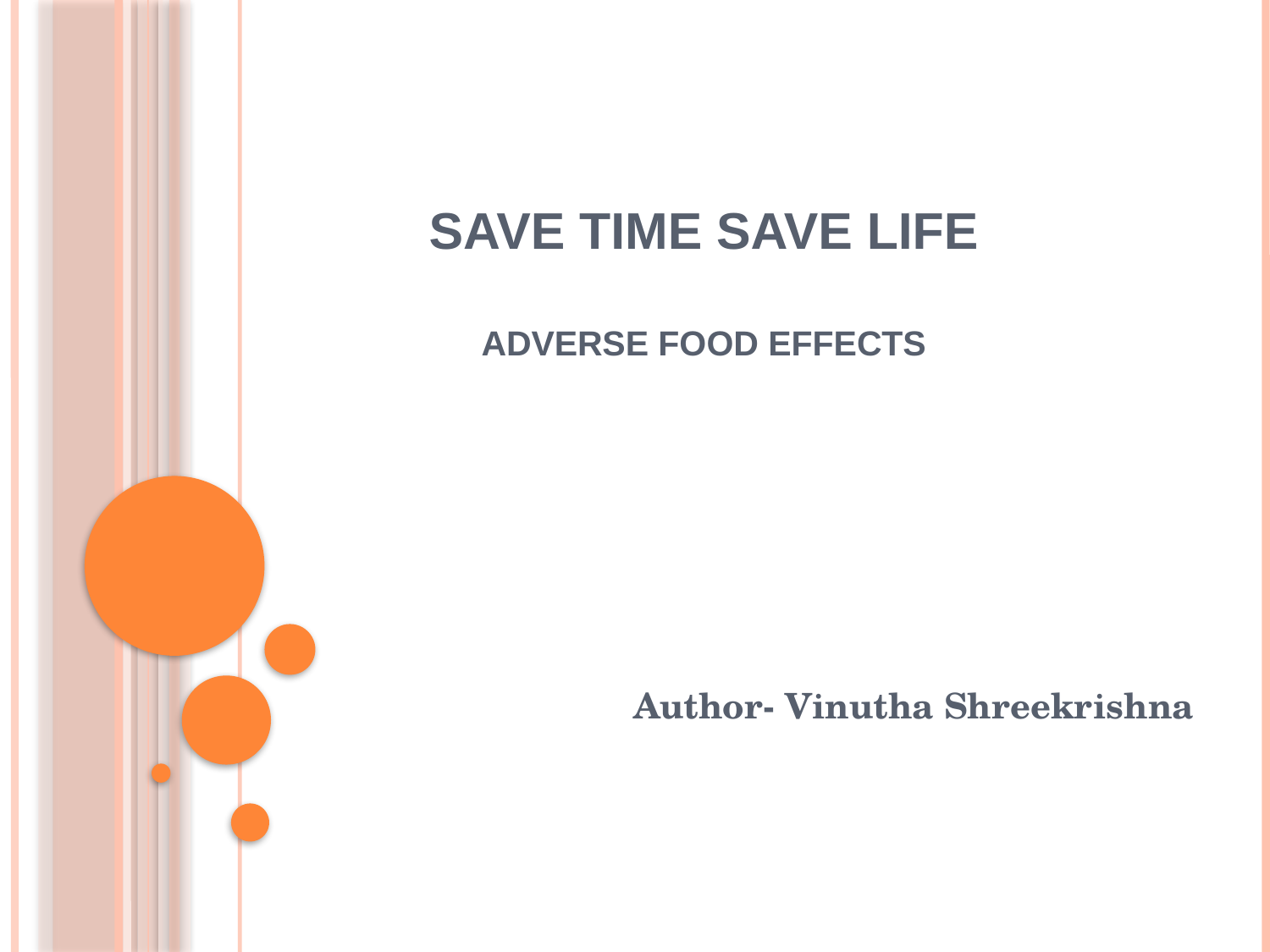

# Save TIME Save LIFE Adverse Food Effects
Author- Vinutha Shreekrishna